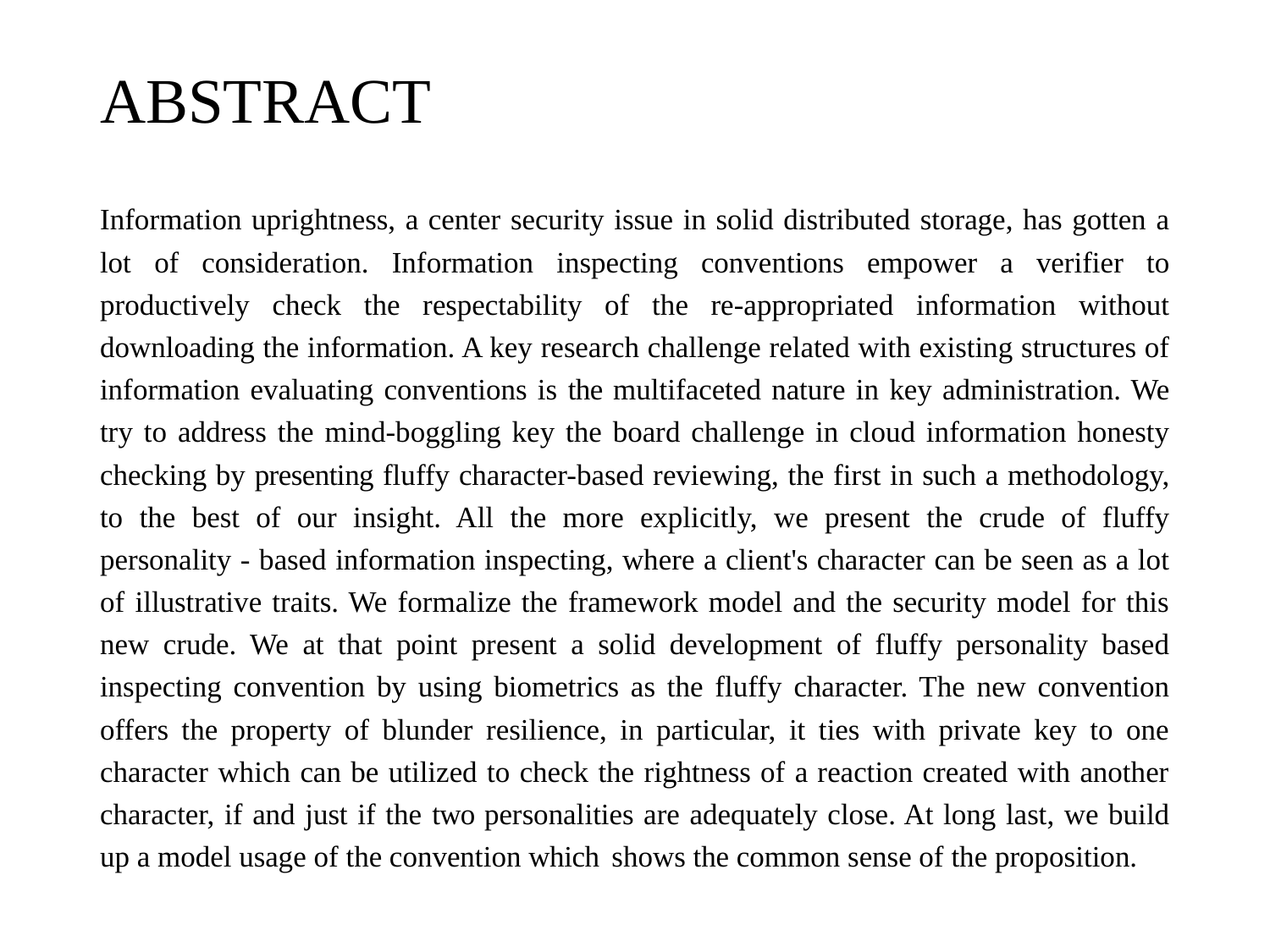

# ABSTRACT
Information uprightness, a center security issue in solid distributed storage, has gotten a lot of consideration. Information inspecting conventions empower a verifier to productively check the respectability of the re-appropriated information without downloading the information. A key research challenge related with existing structures of information evaluating conventions is the multifaceted nature in key administration. We try to address the mind-boggling key the board challenge in cloud information honesty checking by presenting fluffy character-based reviewing, the first in such a methodology, to the best of our insight. All the more explicitly, we present the crude of fluffy personality - based information inspecting, where a client's character can be seen as a lot of illustrative traits. We formalize the framework model and the security model for this new crude. We at that point present a solid development of fluffy personality based inspecting convention by using biometrics as the fluffy character. The new convention offers the property of blunder resilience, in particular, it ties with private key to one character which can be utilized to check the rightness of a reaction created with another character, if and just if the two personalities are adequately close. At long last, we build up a model usage of the convention which shows the common sense of the proposition.